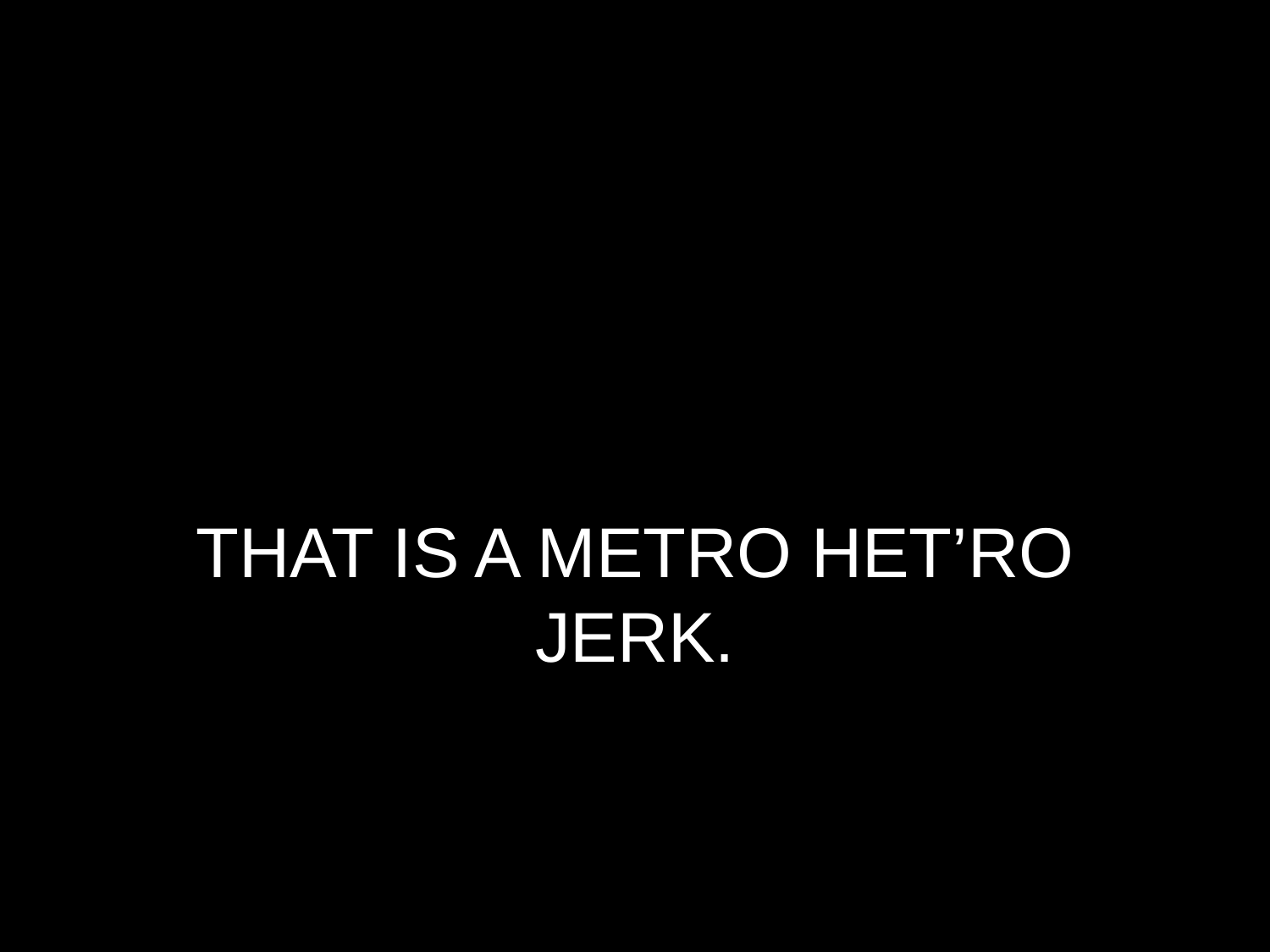

# THAT IS A METRO HET’RO JERK.